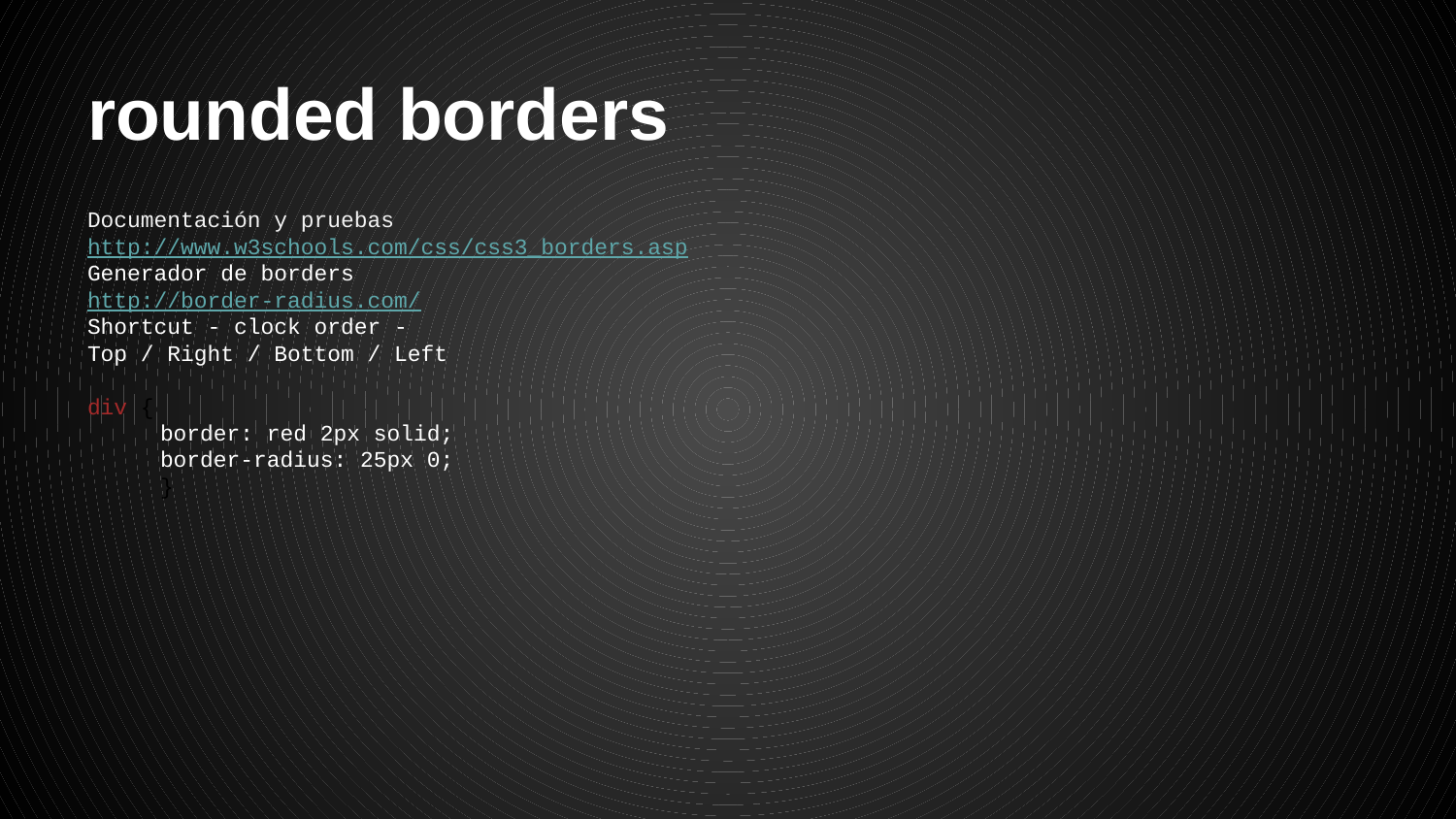

# rounded borders
Documentación y pruebas
http://www.w3schools.com/css/css3_borders.asp
Generador de borders
http://border-radius.com/
Shortcut - clock order -
Top / Right / Bottom / Left

div {
border: red 2px solid;
border-radius: 25px 0;
}